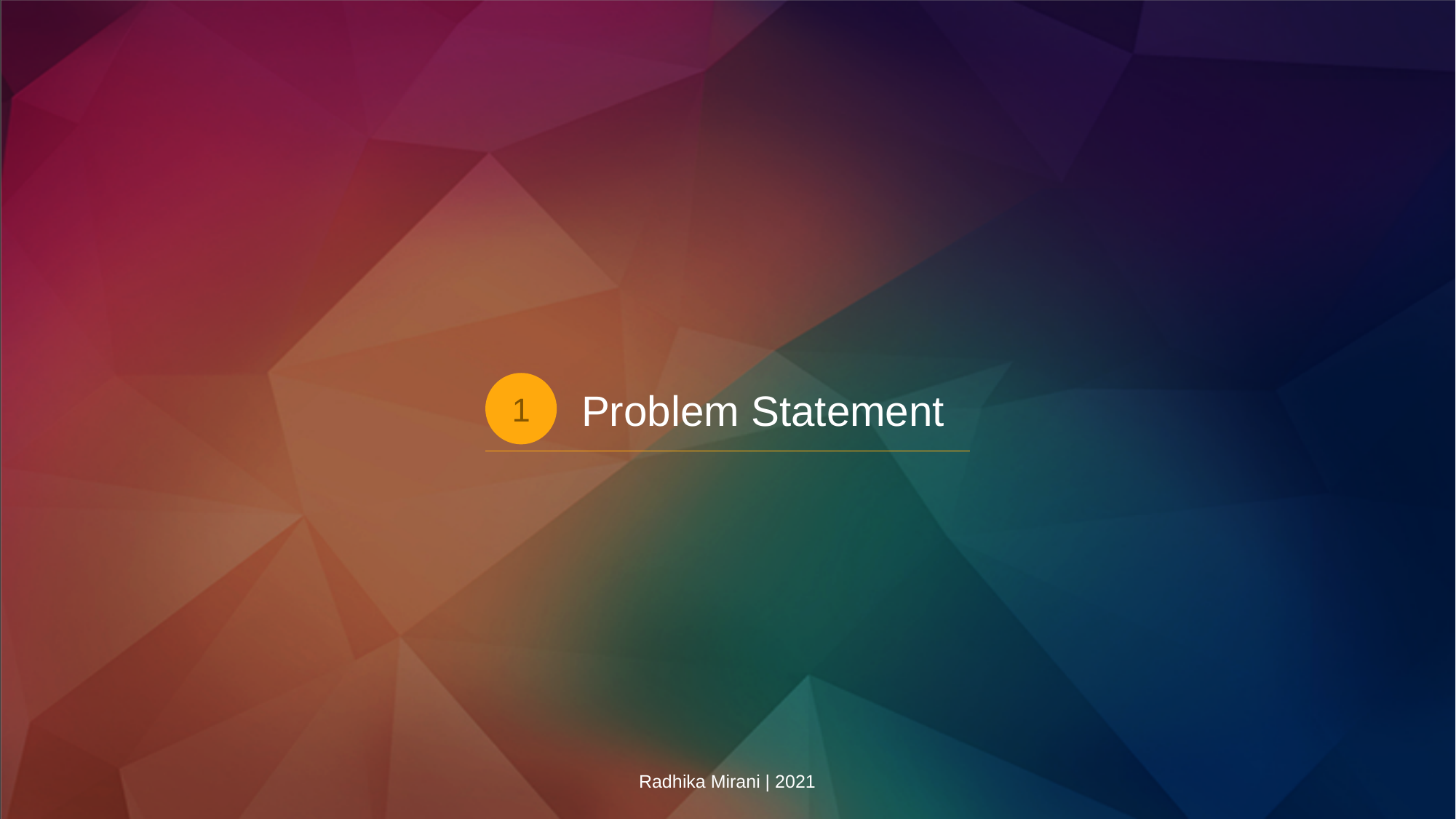

Problem Statement
1
Radhika Mirani | 2021
2